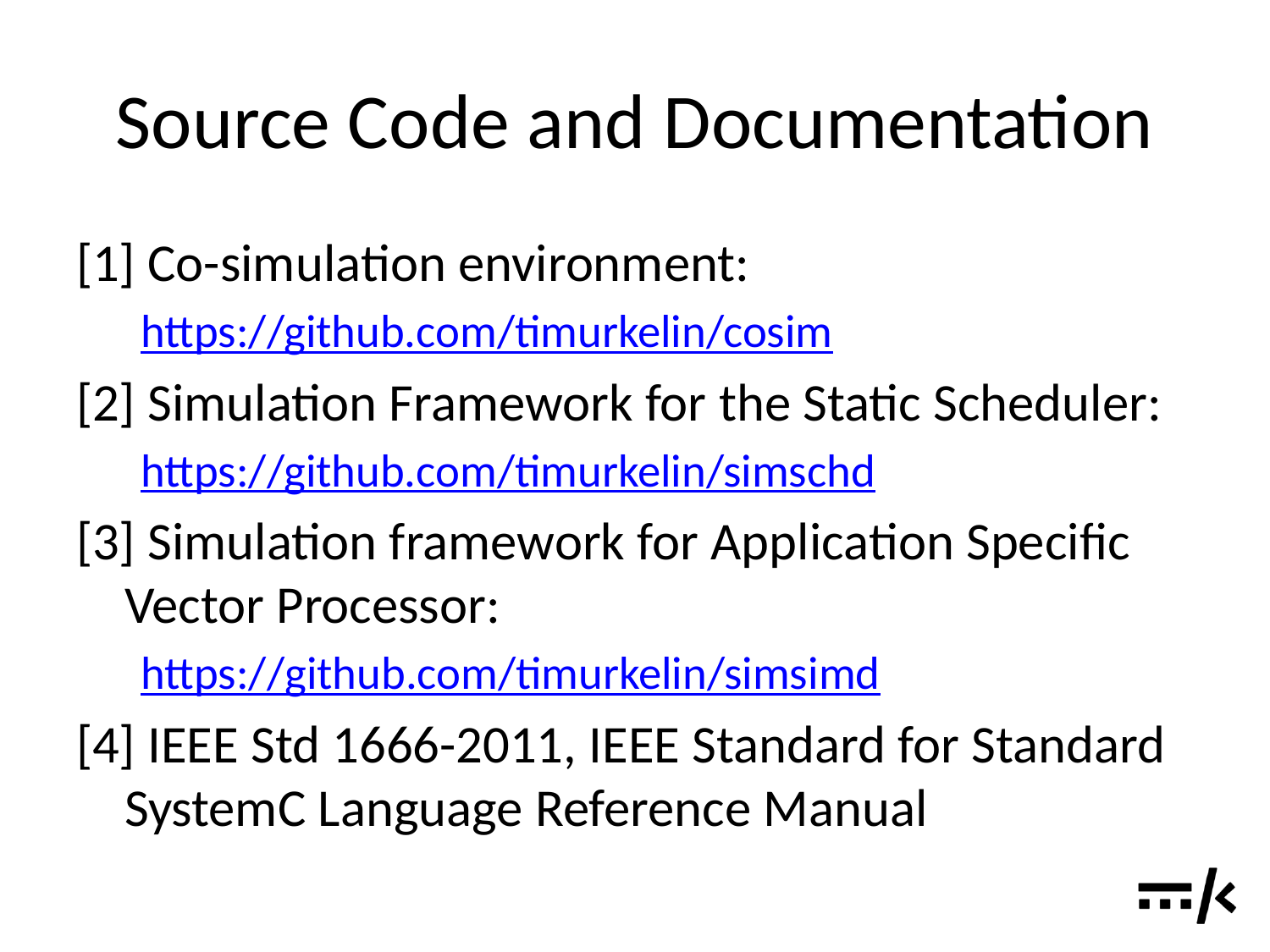

# Source Code and Documentation
[1] Co-simulation environment:
https://github.com/timurkelin/cosim
[2] Simulation Framework for the Static Scheduler:
https://github.com/timurkelin/simschd
[3] Simulation framework for Application Specific Vector Processor:
https://github.com/timurkelin/simsimd
[4] IEEE Std 1666-2011, IEEE Standard for Standard SystemC Language Reference Manual